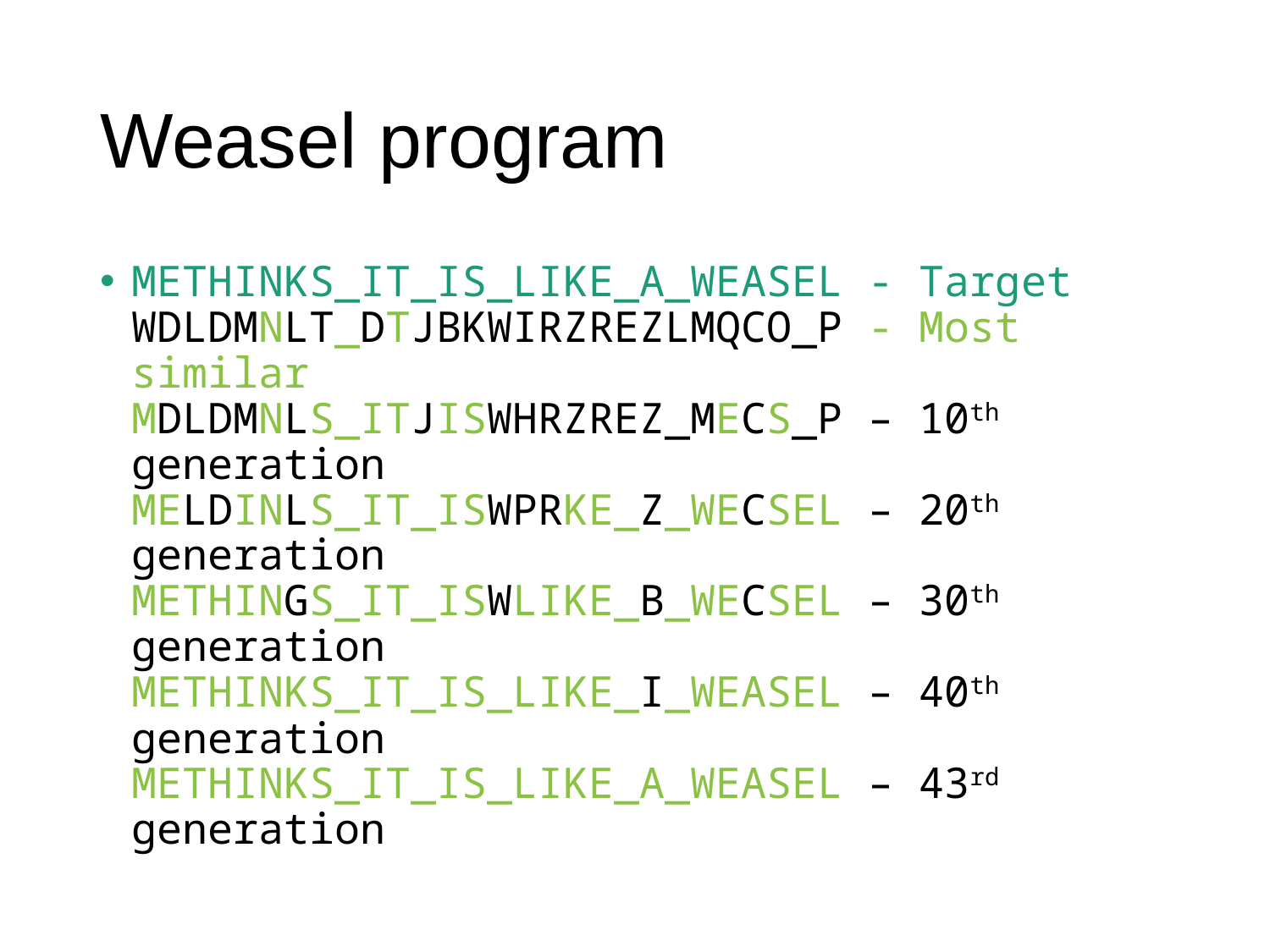

# Weasel program
METHINKS_IT_IS_LIKE_A_WEASEL - Target
WDLDMNLT_DTJBKWIRZREZLMQCO_P - Most similar
MDLDMNLS_ITJISWHRZREZ_MECS_P – 10th generation
MELDINLS_IT_ISWPRKE_Z_WECSEL – 20th generation
METHINGS_IT_ISWLIKE_B_WECSEL – 30th generation
METHINKS_IT_IS_LIKE_I_WEASEL – 40th generation
METHINKS_IT_IS_LIKE_A_WEASEL – 43rd generation